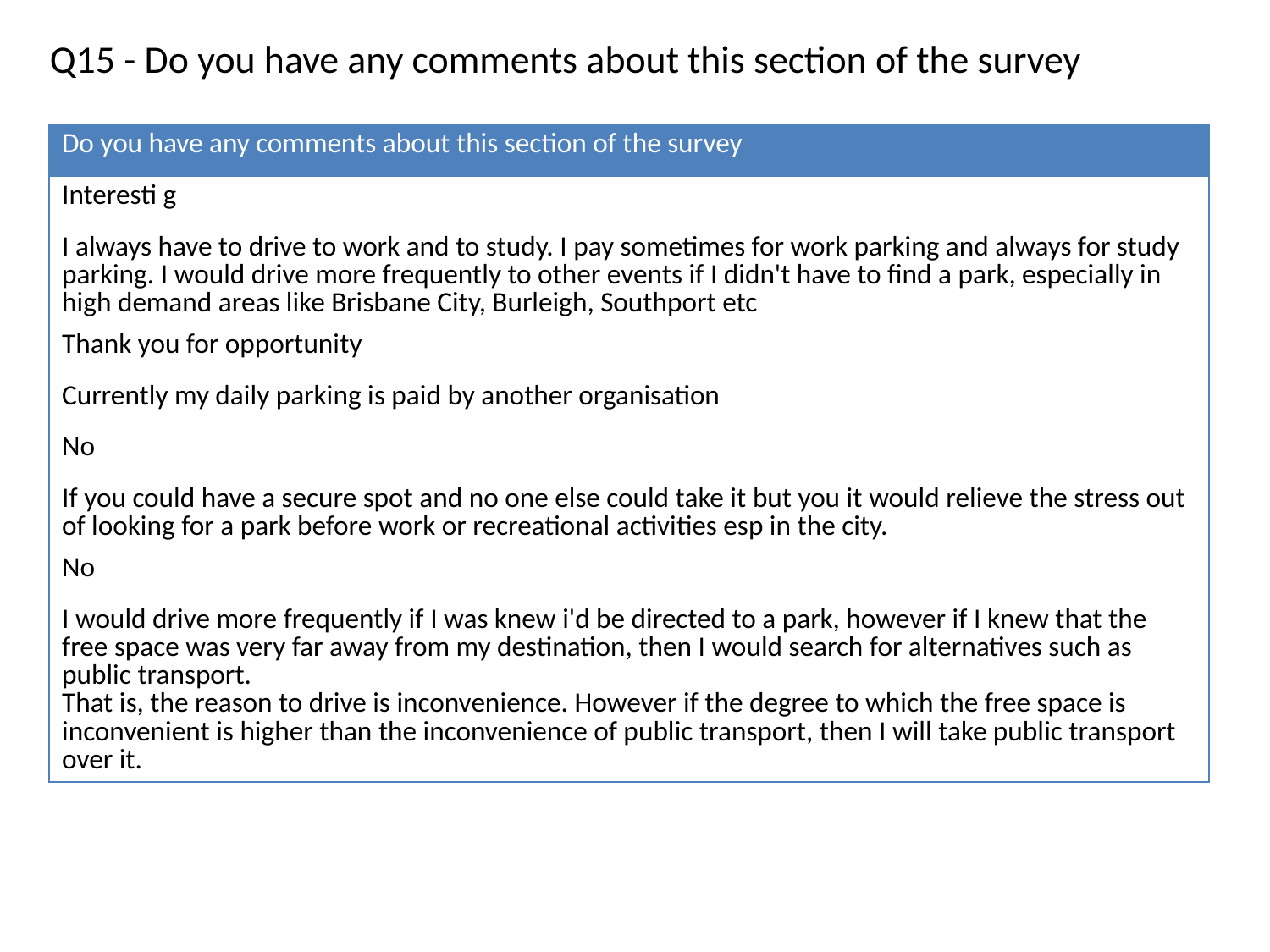

Q15 - Do you have any comments about this section of the survey
| Do you have any comments about this section of the survey |
| --- |
| Interesti g |
| I always have to drive to work and to study. I pay sometimes for work parking and always for study parking. I would drive more frequently to other events if I didn't have to find a park, especially in high demand areas like Brisbane City, Burleigh, Southport etc |
| Thank you for opportunity |
| Currently my daily parking is paid by another organisation |
| No |
| If you could have a secure spot and no one else could take it but you it would relieve the stress out of looking for a park before work or recreational activities esp in the city. |
| No |
| I would drive more frequently if I was knew i'd be directed to a park, however if I knew that the free space was very far away from my destination, then I would search for alternatives such as public transport. That is, the reason to drive is inconvenience. However if the degree to which the free space is inconvenient is higher than the inconvenience of public transport, then I will take public transport over it. |